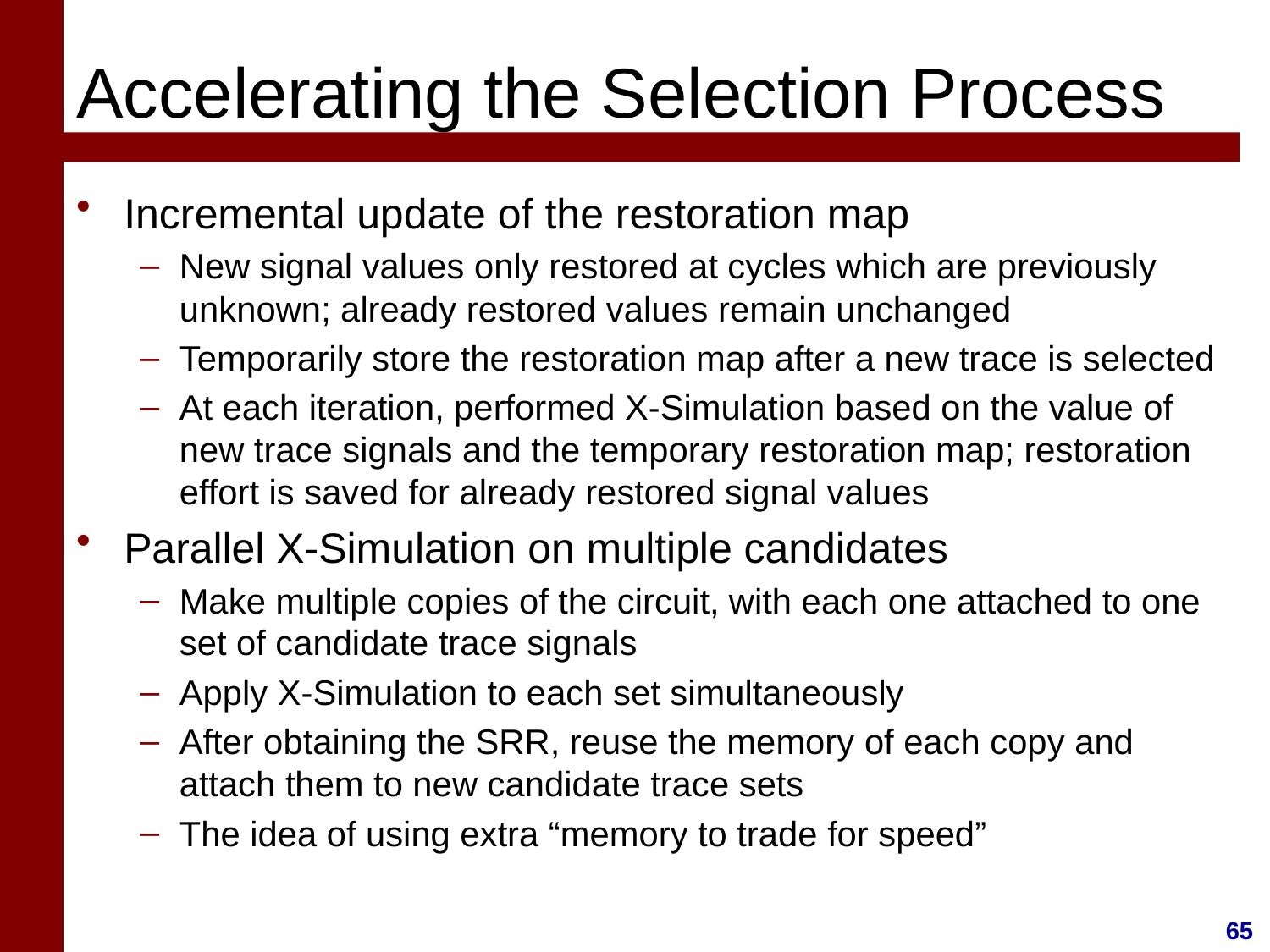

# Accelerating the Selection Process
Incremental update of the restoration map
New signal values only restored at cycles which are previously unknown; already restored values remain unchanged
Temporarily store the restoration map after a new trace is selected
At each iteration, performed X-Simulation based on the value of new trace signals and the temporary restoration map; restoration effort is saved for already restored signal values
Parallel X-Simulation on multiple candidates
Make multiple copies of the circuit, with each one attached to one set of candidate trace signals
Apply X-Simulation to each set simultaneously
After obtaining the SRR, reuse the memory of each copy and attach them to new candidate trace sets
The idea of using extra “memory to trade for speed”